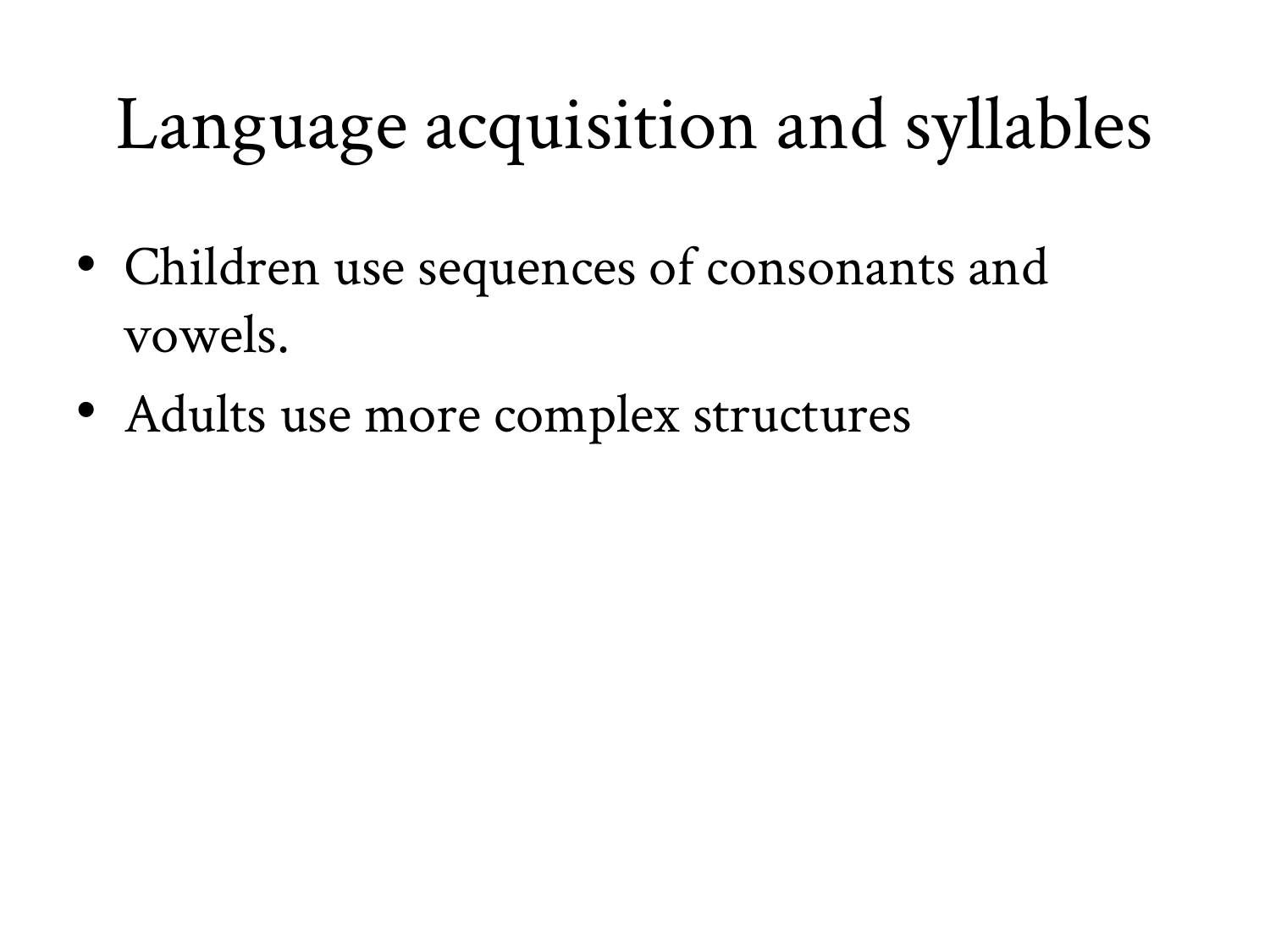

# Language acquisition and syllables
Children use sequences of consonants and vowels.
Adults use more complex structures